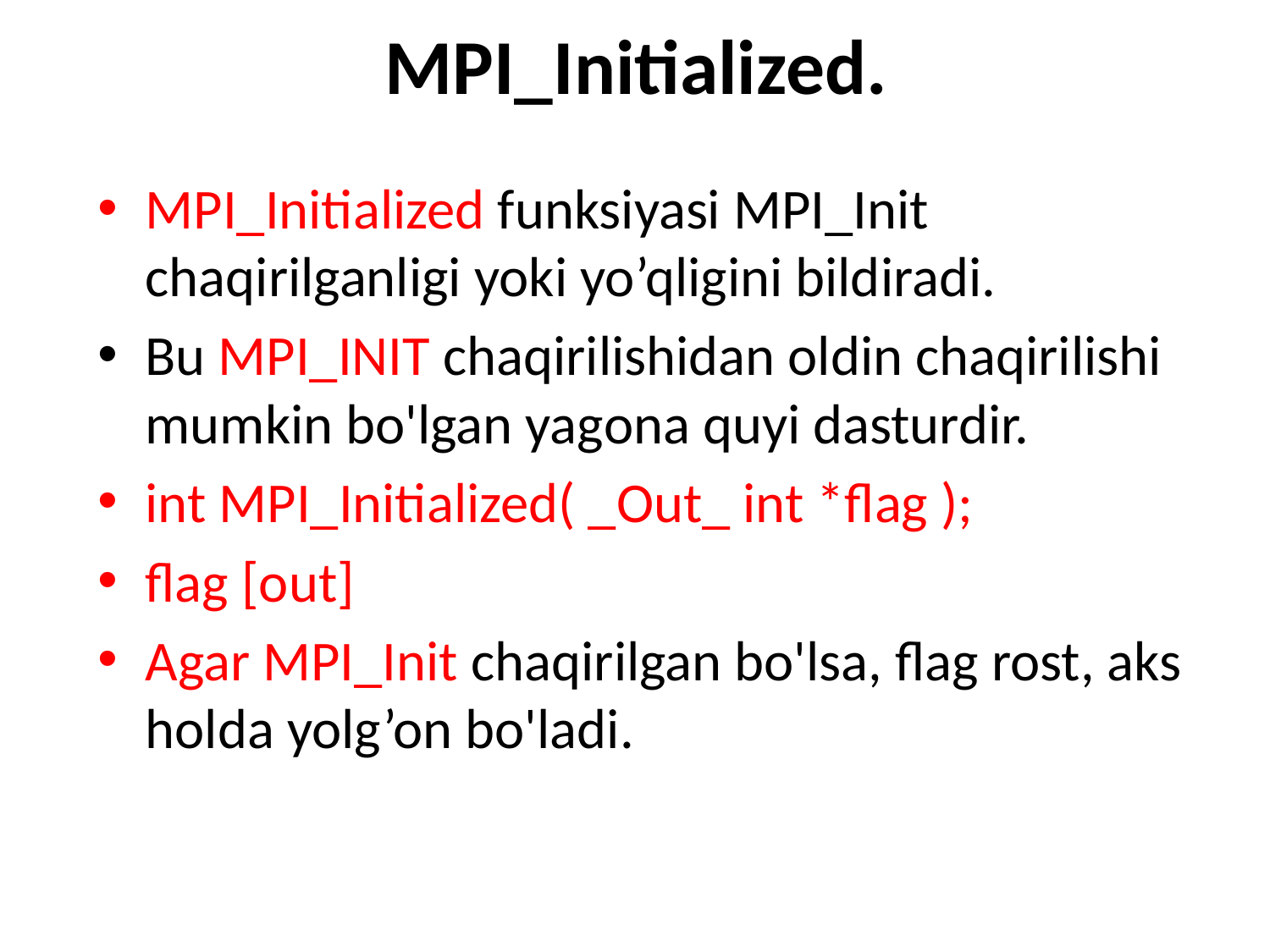

# MPI_Initialized.
MPI_Initialized funksiyasi MPI_Init chaqirilganligi yoki yo’qligini bildiradi.
Bu MPI_INIT chaqirilishidan oldin chaqirilishi mumkin bo'lgan yagona quyi dasturdir.
int MPI_Initialized( _Out_ int *flag );
flag [out]
Agar MPI_Init chaqirilgan bo'lsa, flag rost, aks holda yolg’on bo'ladi.